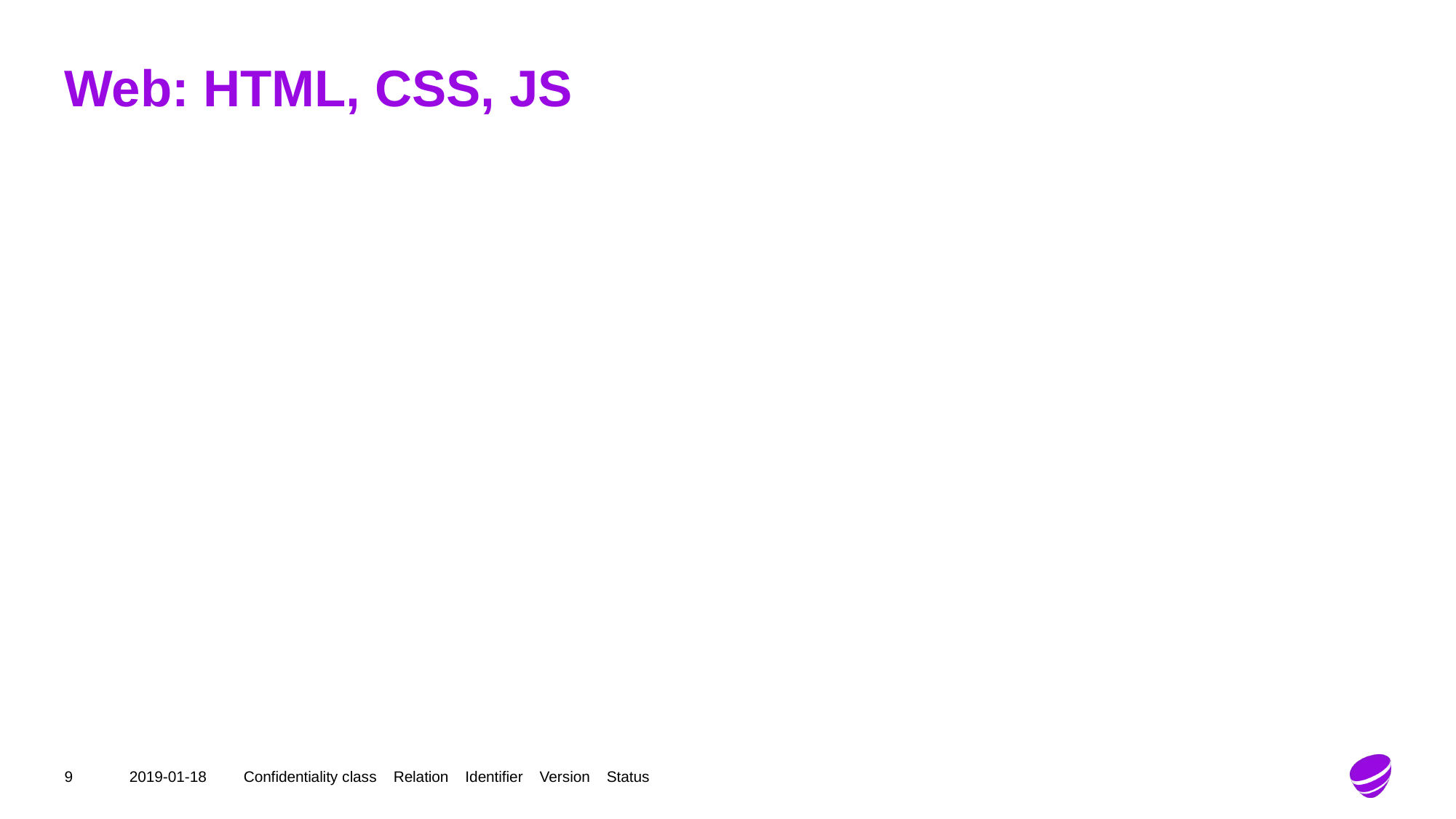

# Web: HTML, CSS, JS

9
2019-01-18
Confidentiality class    Relation    Identifier    Version    Status